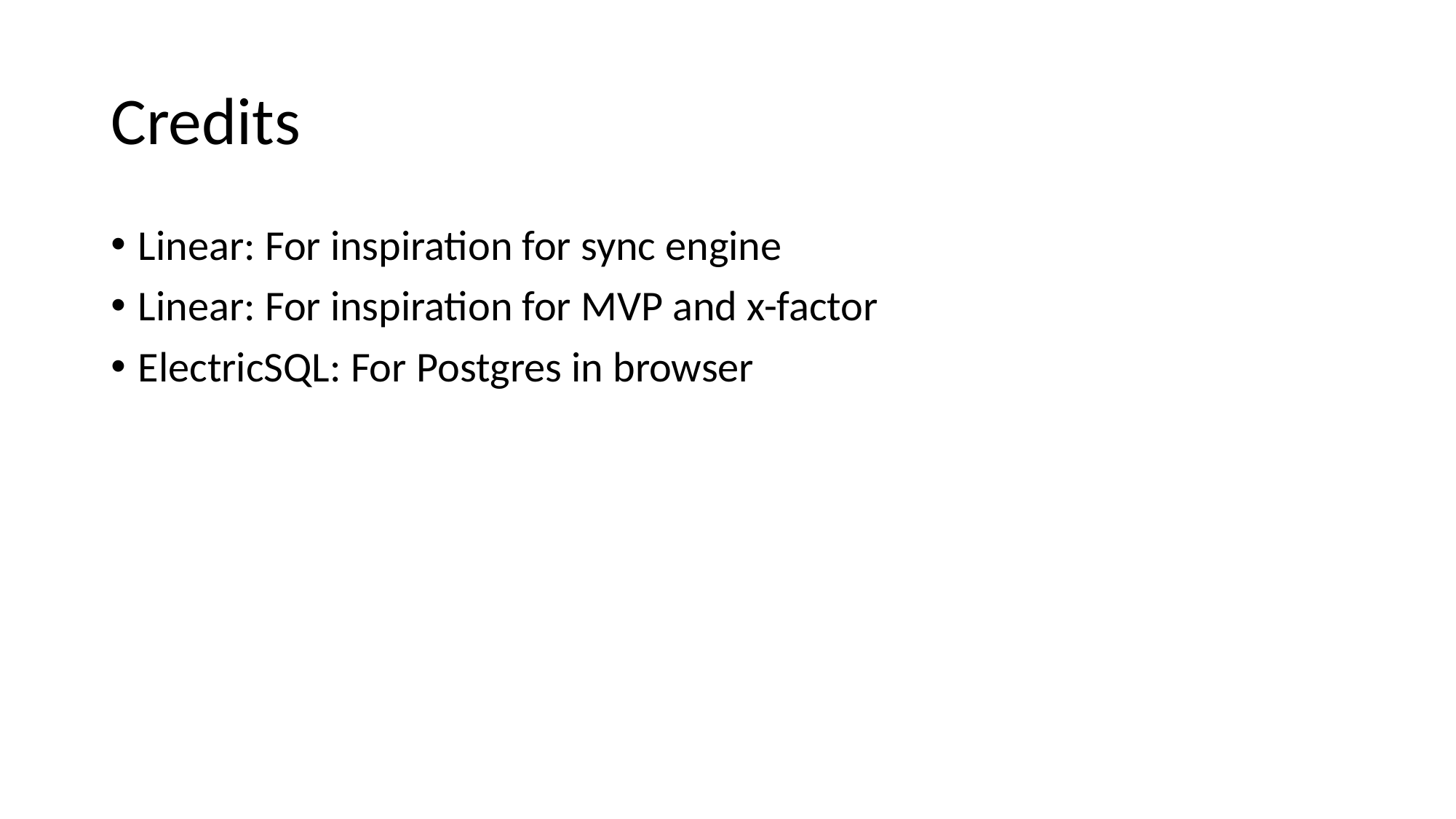

# Credits
Linear: For inspiration for sync engine
Linear: For inspiration for MVP and x-factor
ElectricSQL: For Postgres in browser